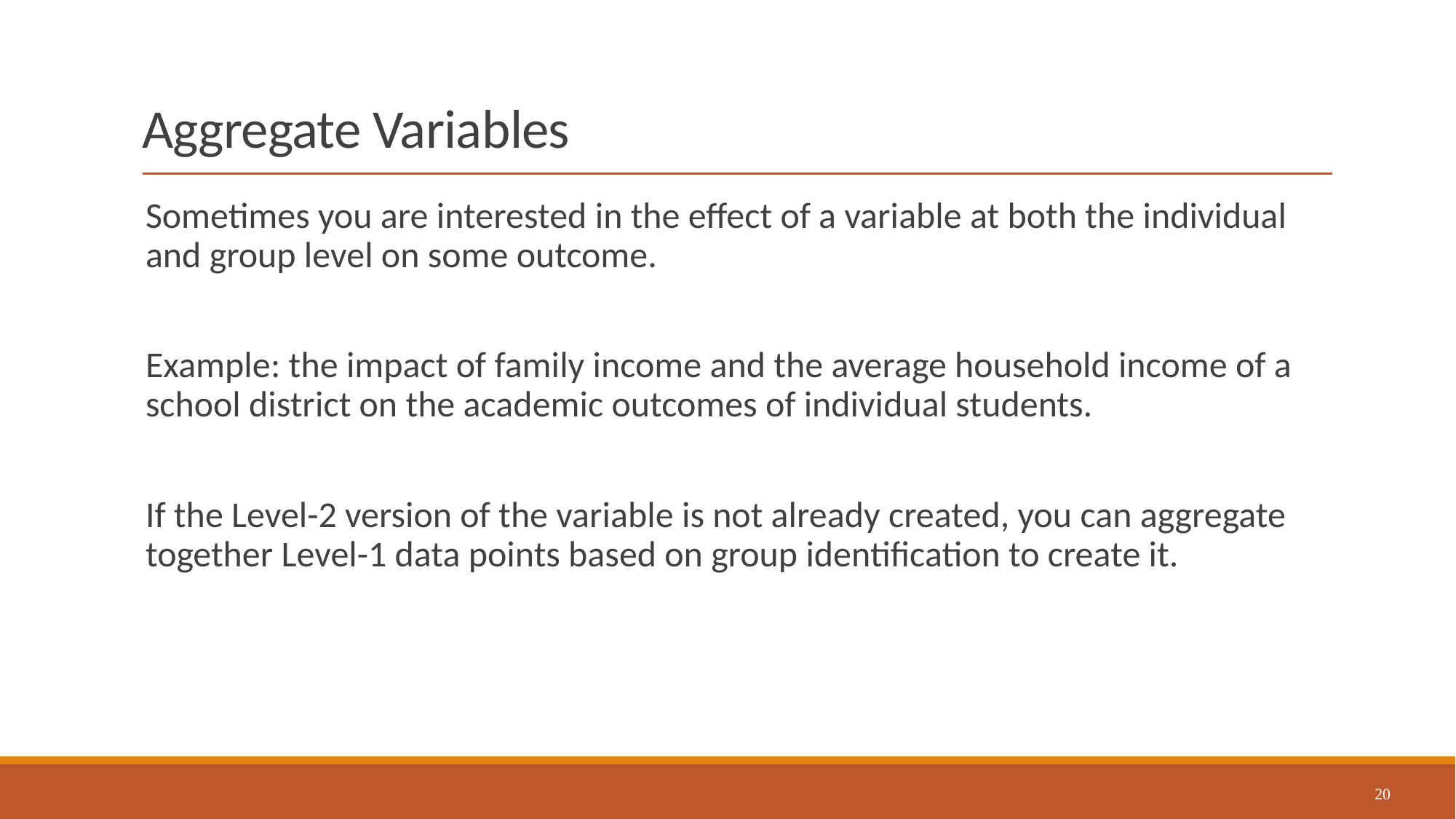

# Aggregate Variables
Sometimes you are interested in the effect of a variable at both the individual and group level on some outcome.

Example: the impact of family income and the average household income of a school district on the academic outcomes of individual students.

If the Level-2 version of the variable is not already created, you can aggregate together Level-1 data points based on group identification to create it.
20